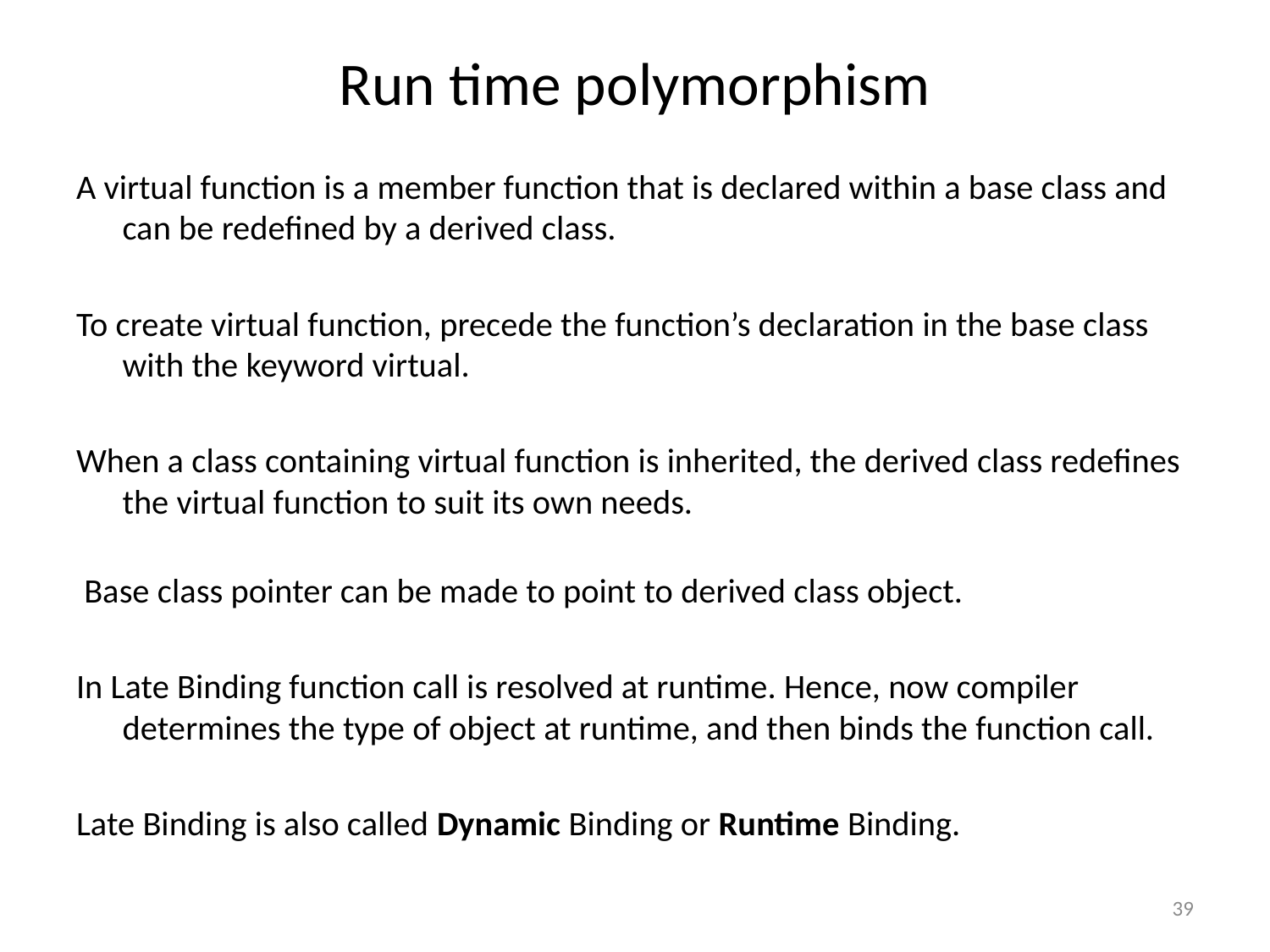

# Run time polymorphism
A virtual function is a member function that is declared within a base class and can be redefined by a derived class.

To create virtual function, precede the function’s declaration in the base class with the keyword virtual.

When a class containing virtual function is inherited, the derived class redefines the virtual function to suit its own needs.
 Base class pointer can be made to point to derived class object.

In Late Binding function call is resolved at runtime. Hence, now compiler determines the type of object at runtime, and then binds the function call.

Late Binding is also called Dynamic Binding or Runtime Binding.

39